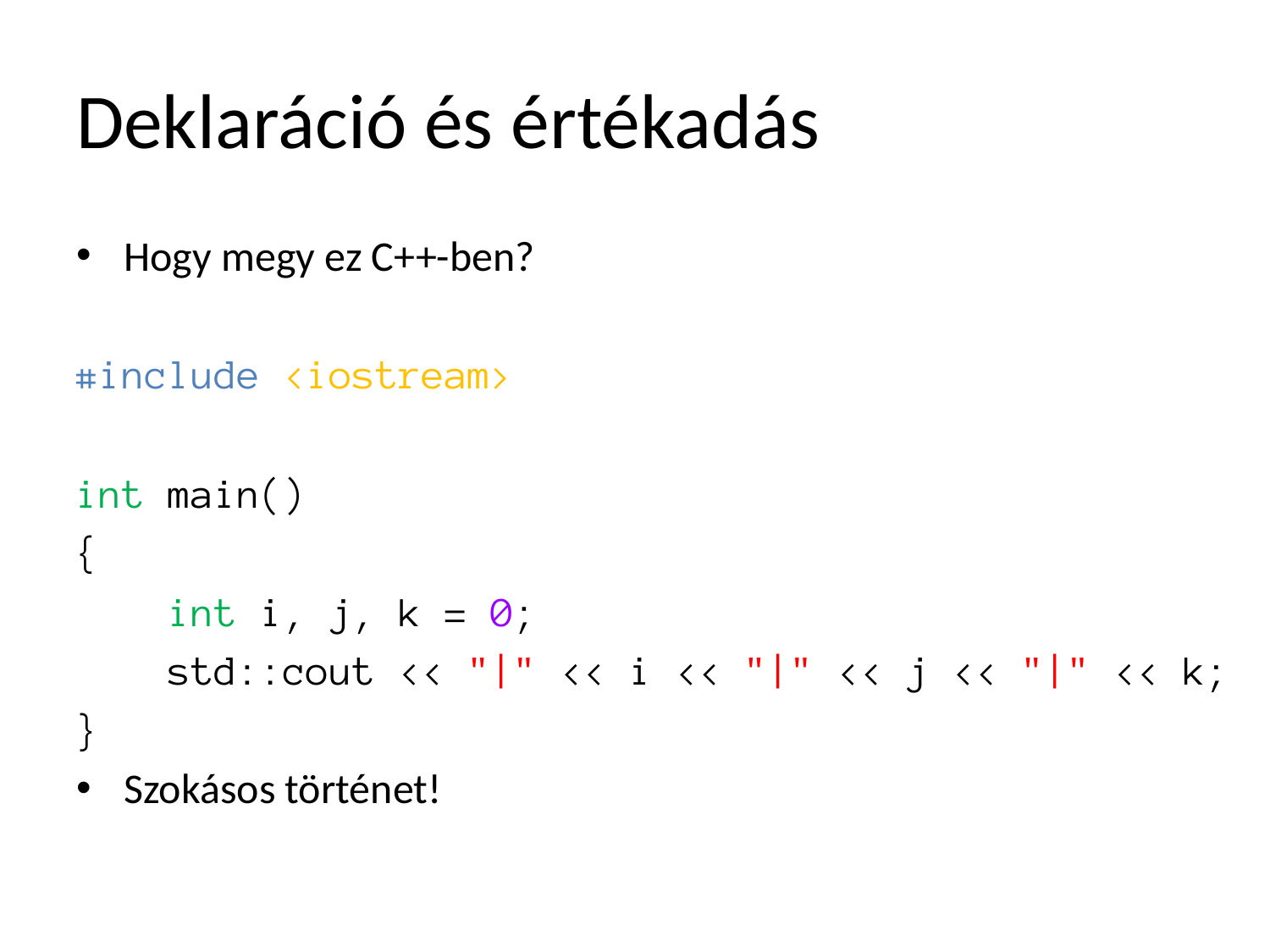

# Deklaráció és értékadás
Hogy megy ez C++-ben?

#include <iostream>

int main()
{
    int i, j, k = 0;
    std::cout << "|" << i << "|" << j << "|" << k;
}
Szokásos történet!